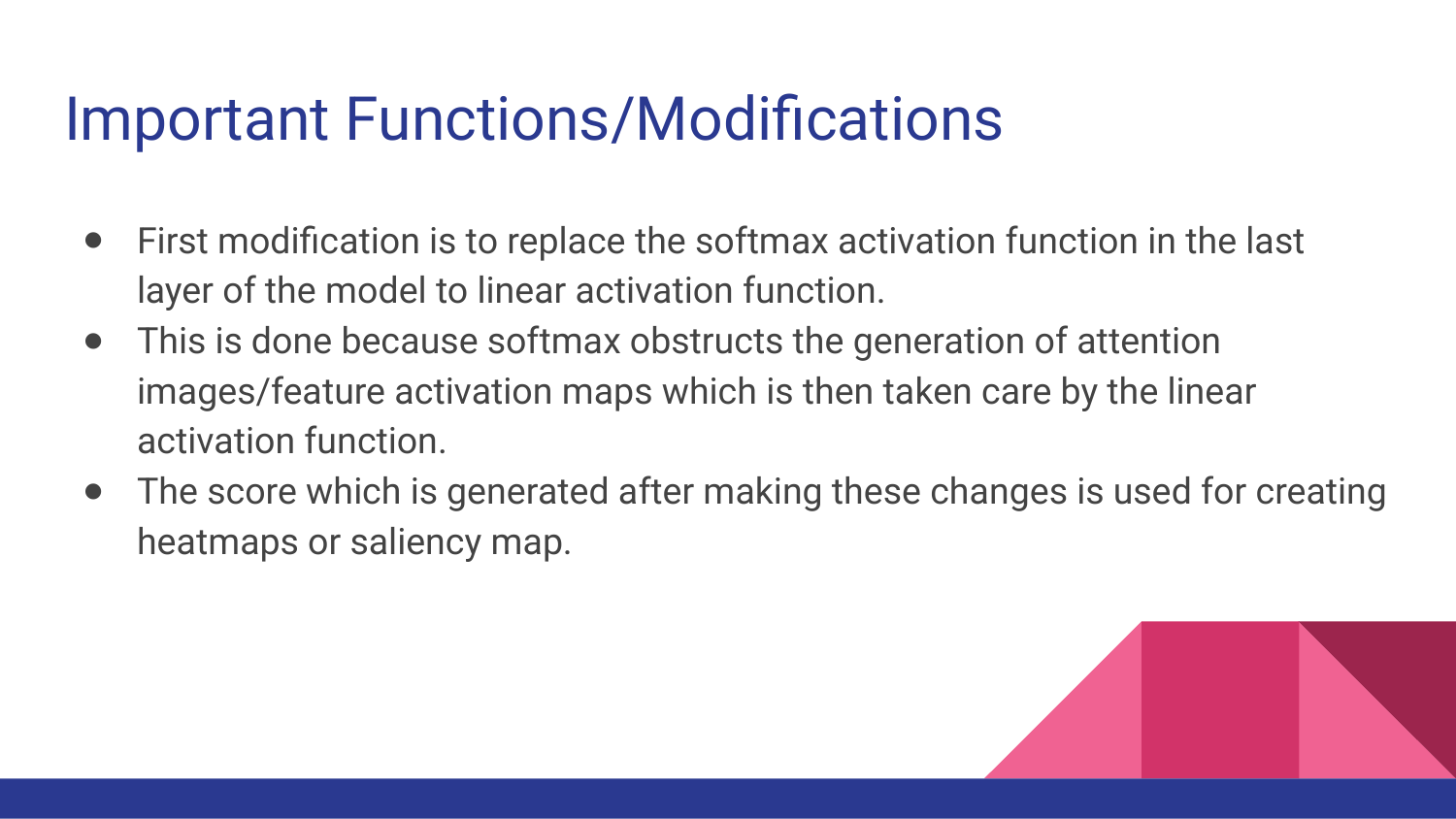

# Important Functions/Modifications
First modification is to replace the softmax activation function in the last layer of the model to linear activation function.
This is done because softmax obstructs the generation of attention images/feature activation maps which is then taken care by the linear activation function.
The score which is generated after making these changes is used for creating heatmaps or saliency map.